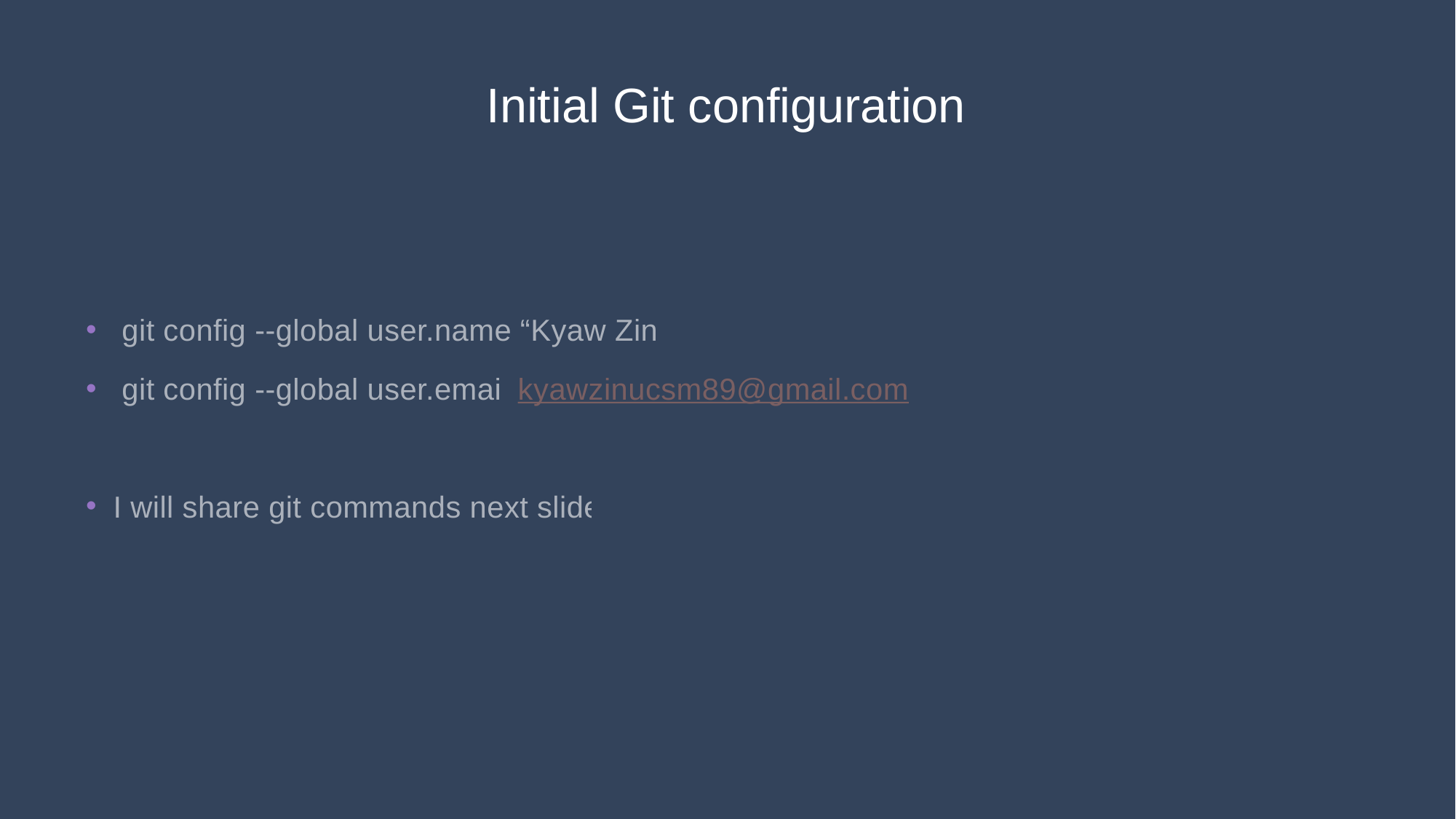

# Initial Git configuration
 git config --global user.name “Kyaw Zin"
 git config --global user.email kyawzinucsm89@gmail.com

I will share git commands next slide